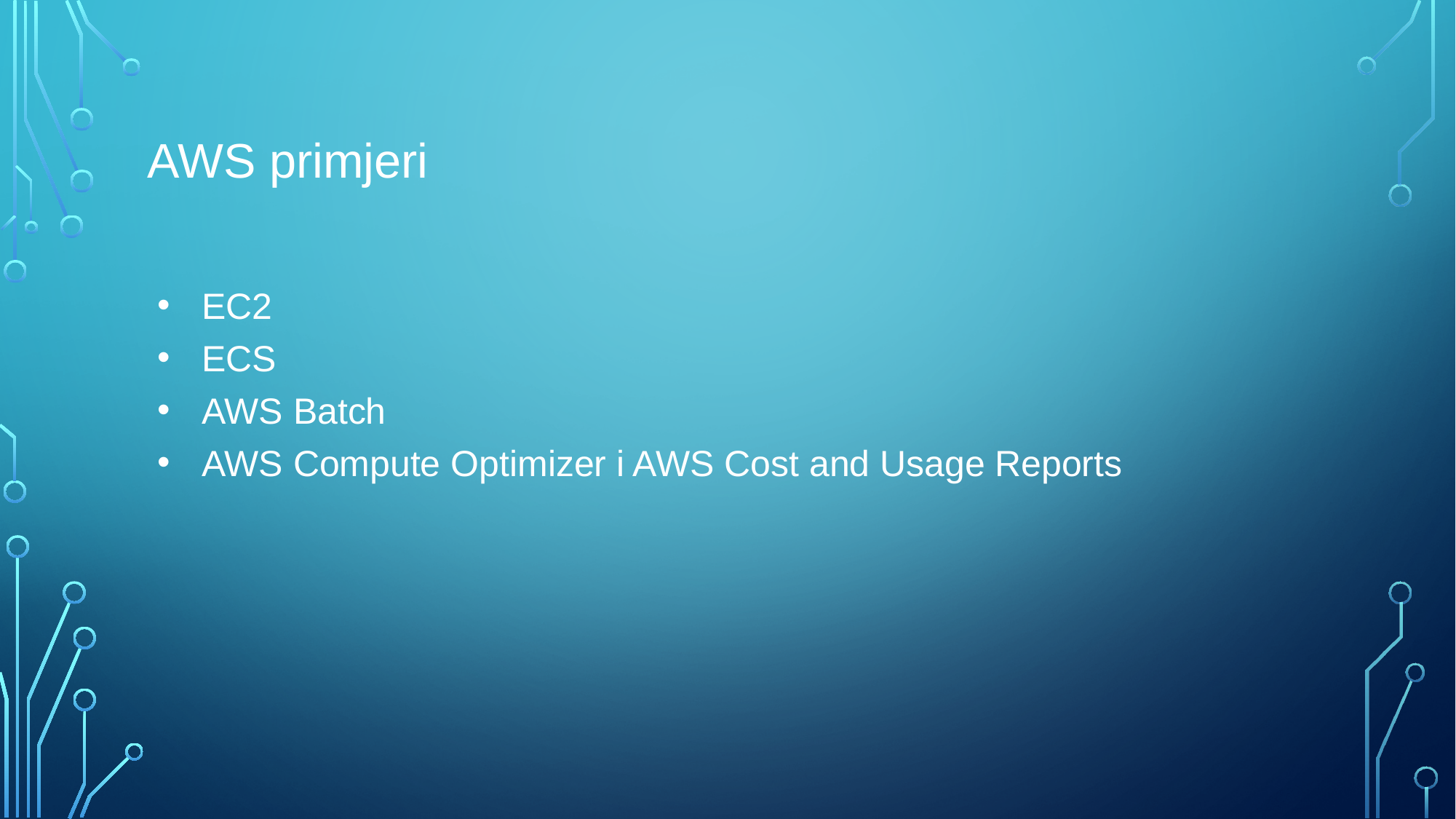

# AWS primjeri
EC2
ECS
AWS Batch
AWS Compute Optimizer i AWS Cost and Usage Reports